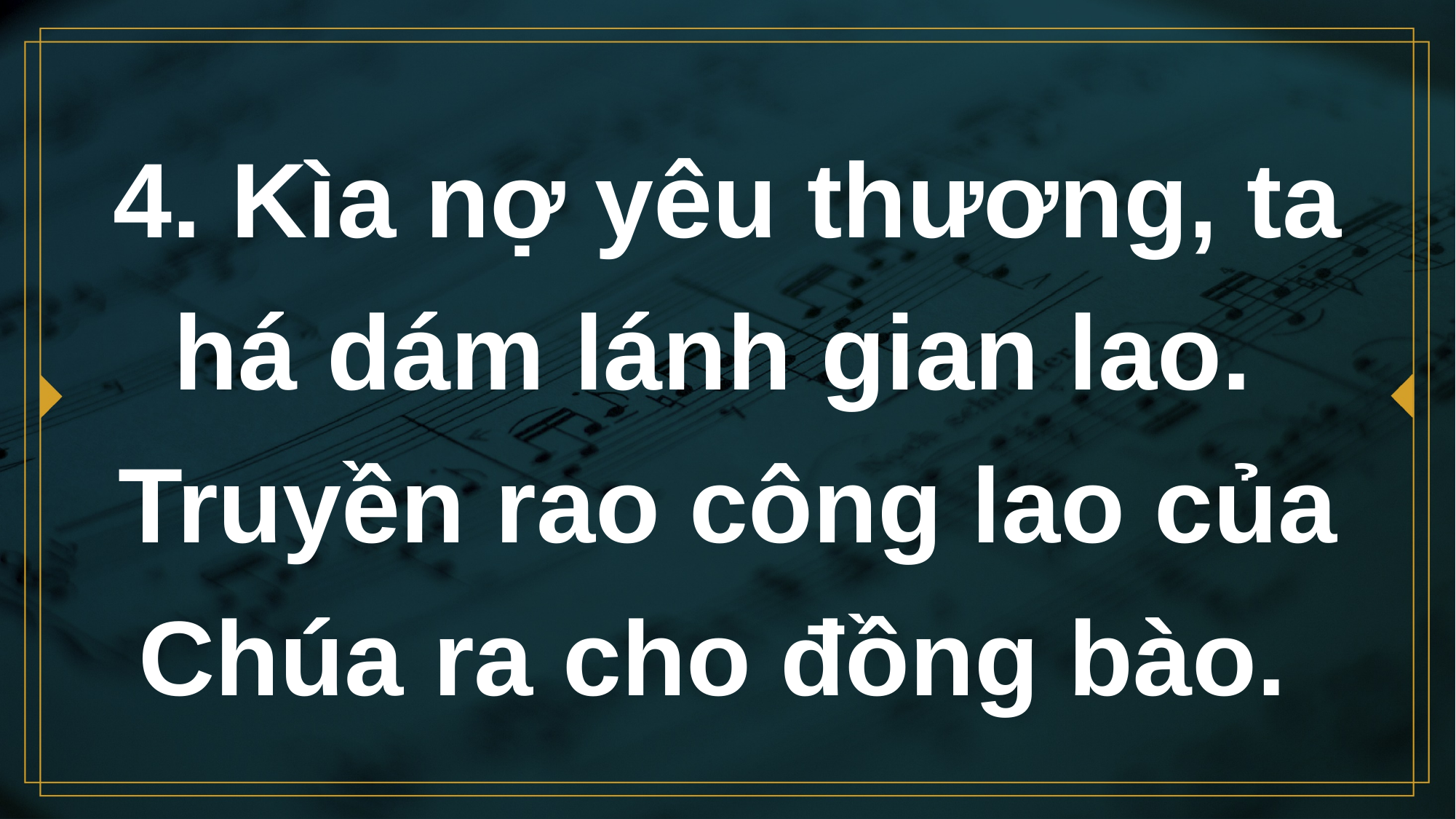

# 4. Kìa nợ yêu thương, ta há dám lánh gian lao. Truyền rao công lao của Chúa ra cho đồng bào.